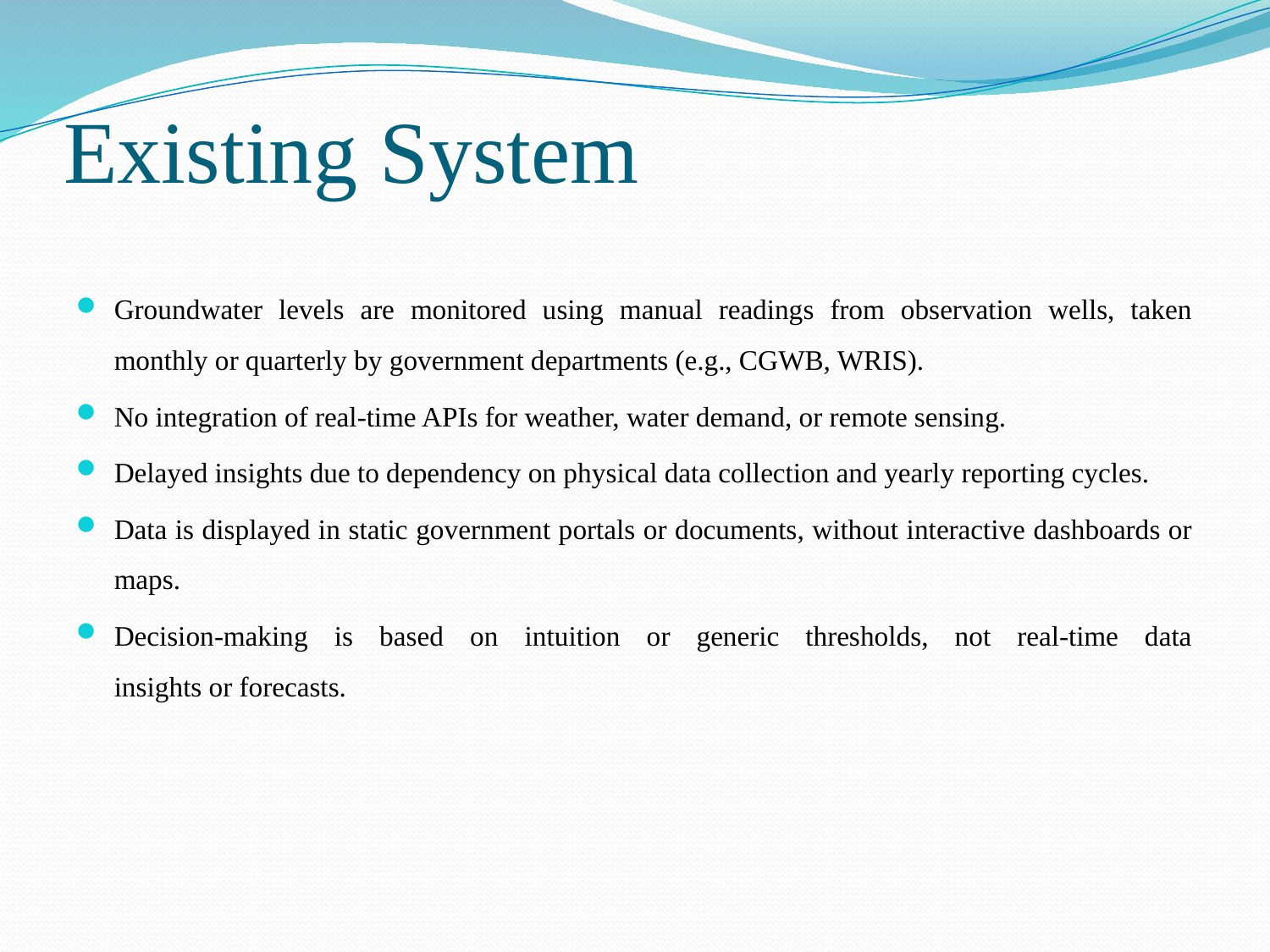

# Existing System
Groundwater levels are monitored using manual readings from observation wells, taken monthly or quarterly by government departments (e.g., CGWB, WRIS).
No integration of real-time APIs for weather, water demand, or remote sensing.
Delayed insights due to dependency on physical data collection and yearly reporting cycles.
Data is displayed in static government portals or documents, without interactive dashboards or maps.
Decision-making is based on intuition or generic thresholds, not real-time data insights or forecasts.